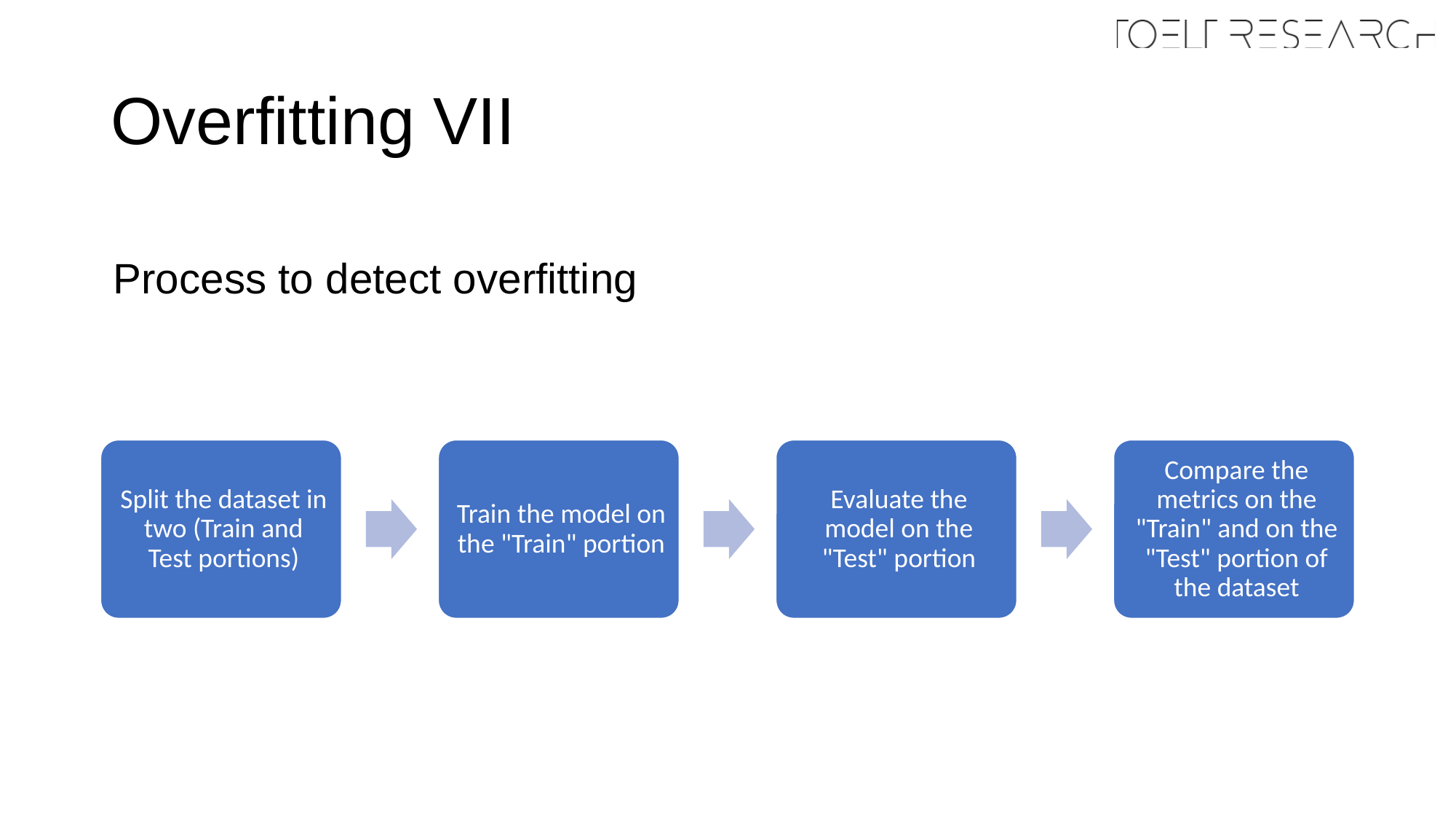

# Overfitting VII
Process to detect overfitting
Split the dataset in two (Train and Test portions)

Train the model on the "Train" portion

Evaluate the model on the "Test" portion

Compare the metrics on the "Train" and on the "Test" portion of the dataset